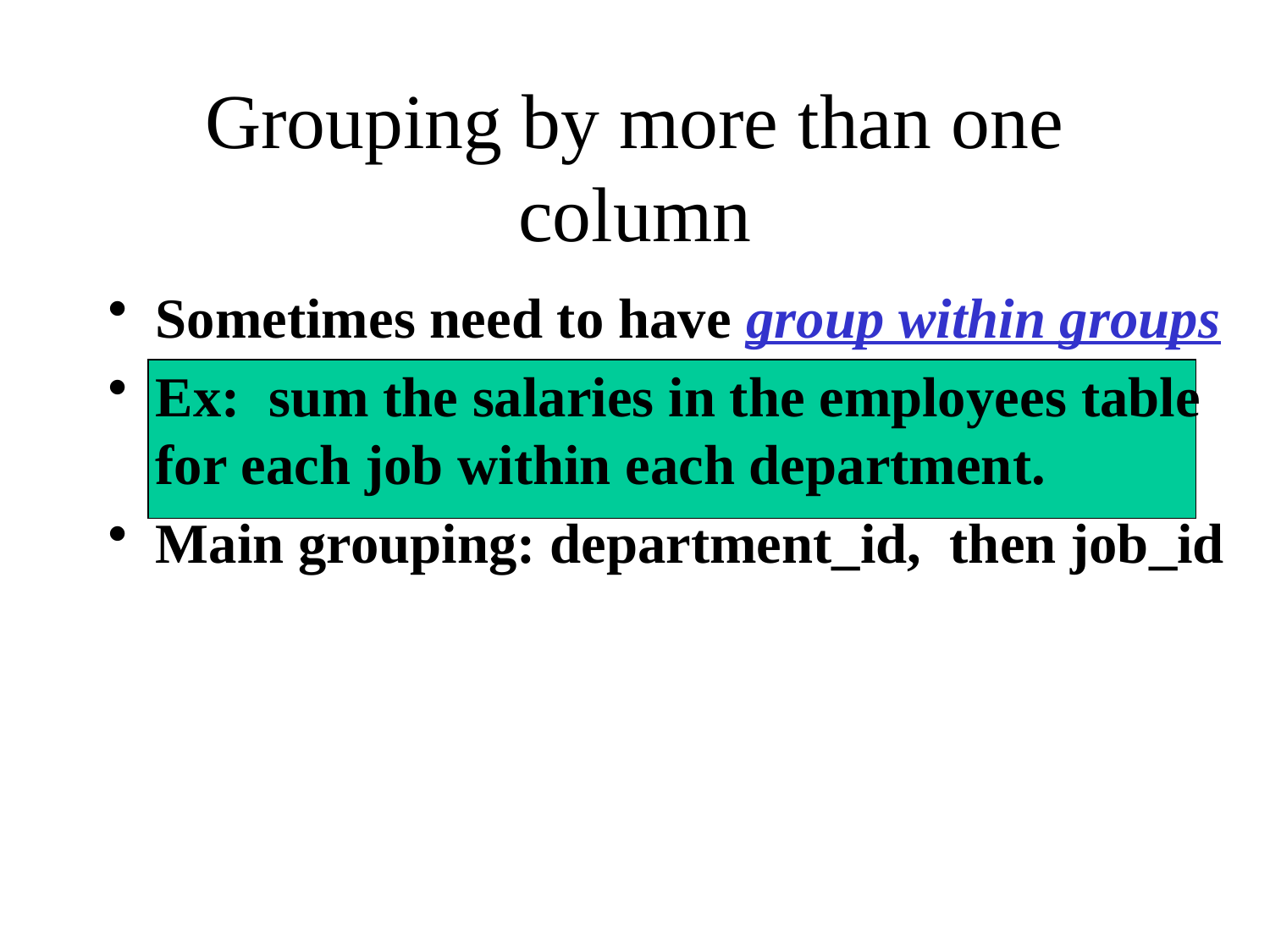

# Grouping by more than one column
Sometimes need to have group within groups
Ex:  sum the salaries in the employees table for each job within each department.
Main grouping: department_id,  then job_id